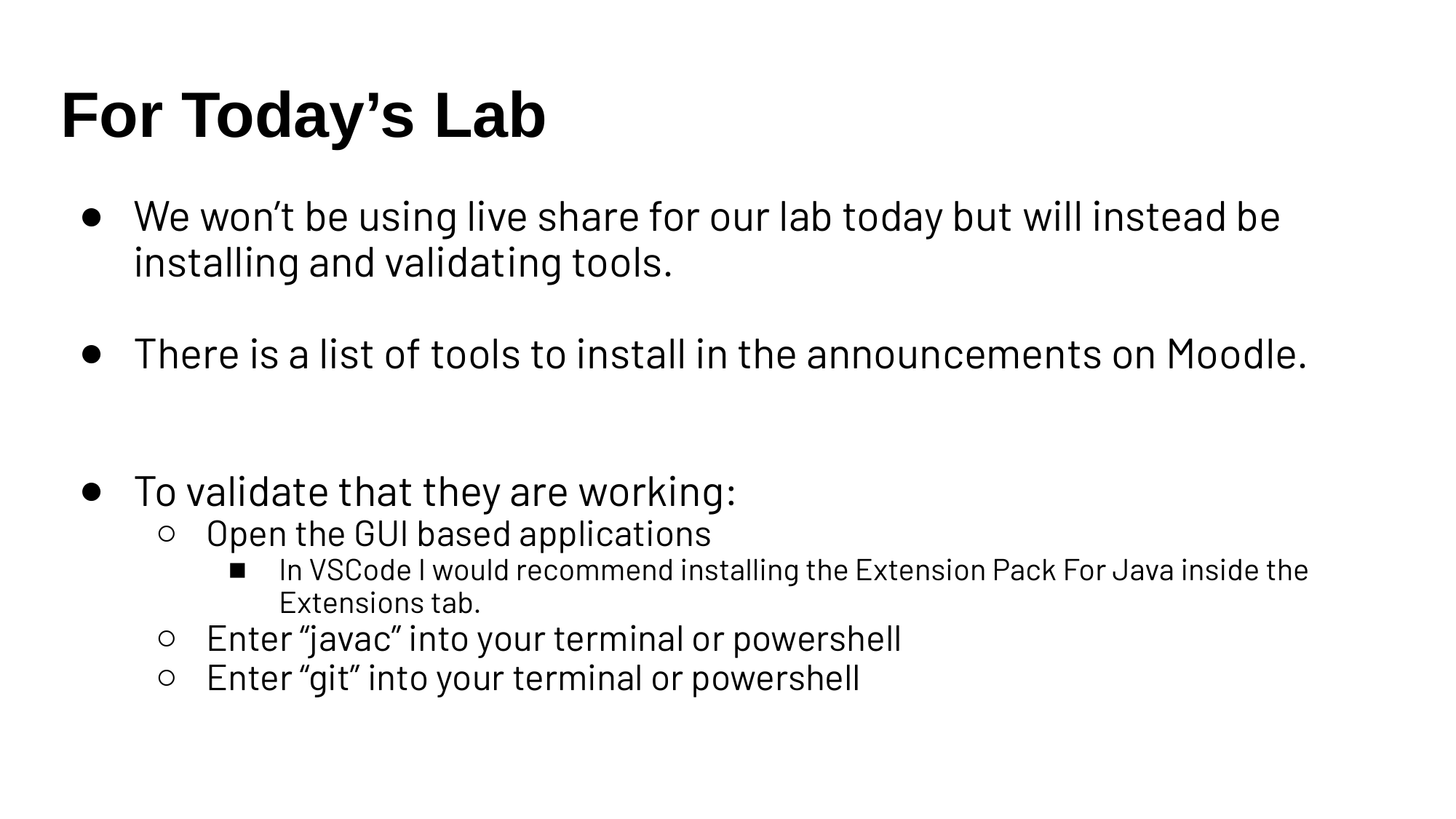

# For Today’s Lab
We won’t be using live share for our lab today but will instead be installing and validating tools.

There is a list of tools to install in the announcements on Moodle.

To validate that they are working:
Open the GUI based applications
In VSCode I would recommend installing the Extension Pack For Java inside the Extensions tab.
Enter “javac” into your terminal or powershell
Enter “git” into your terminal or powershell